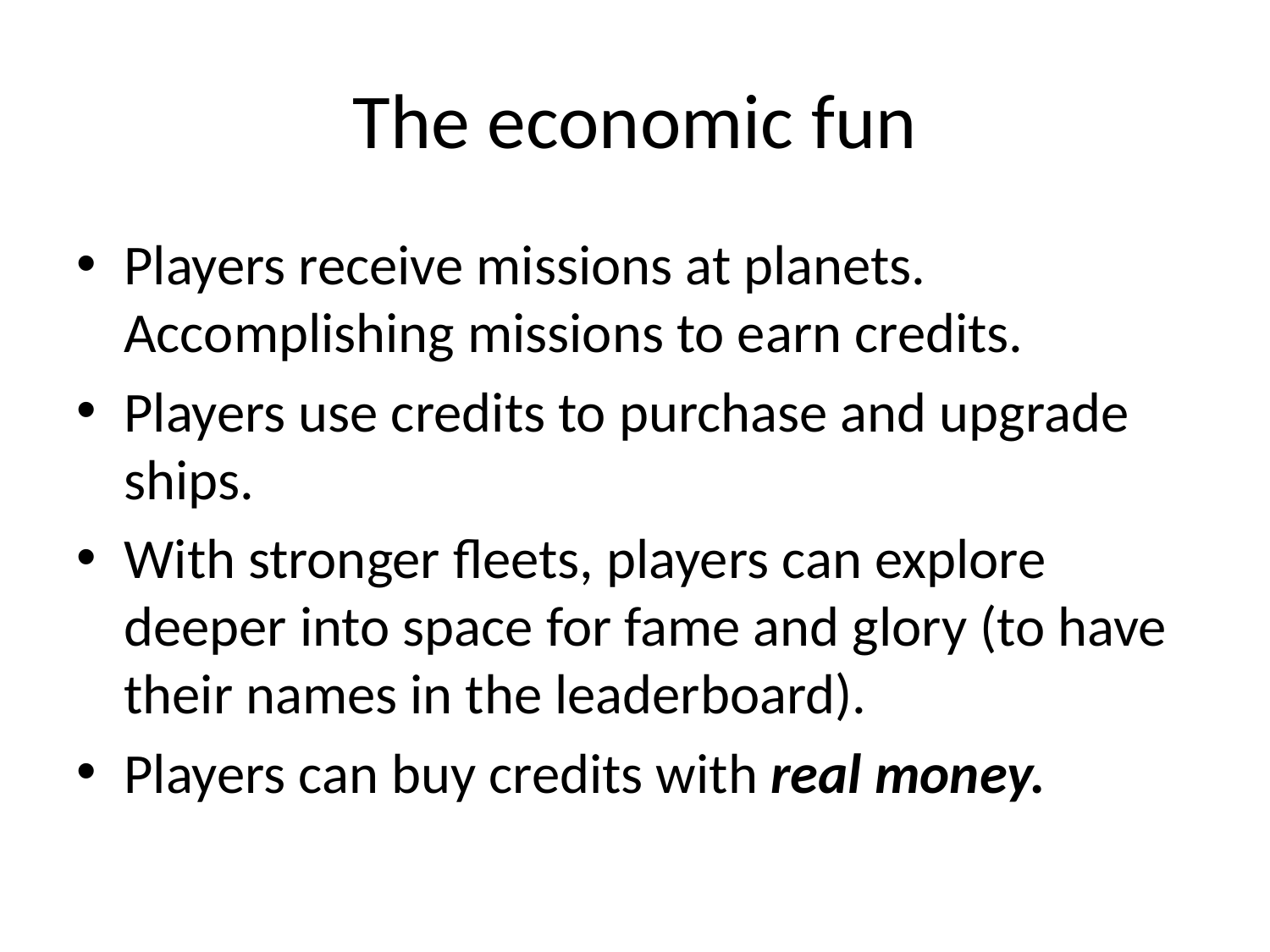

# The economic fun
Players receive missions at planets. Accomplishing missions to earn credits.
Players use credits to purchase and upgrade ships.
With stronger fleets, players can explore deeper into space for fame and glory (to have their names in the leaderboard).
Players can buy credits with real money.